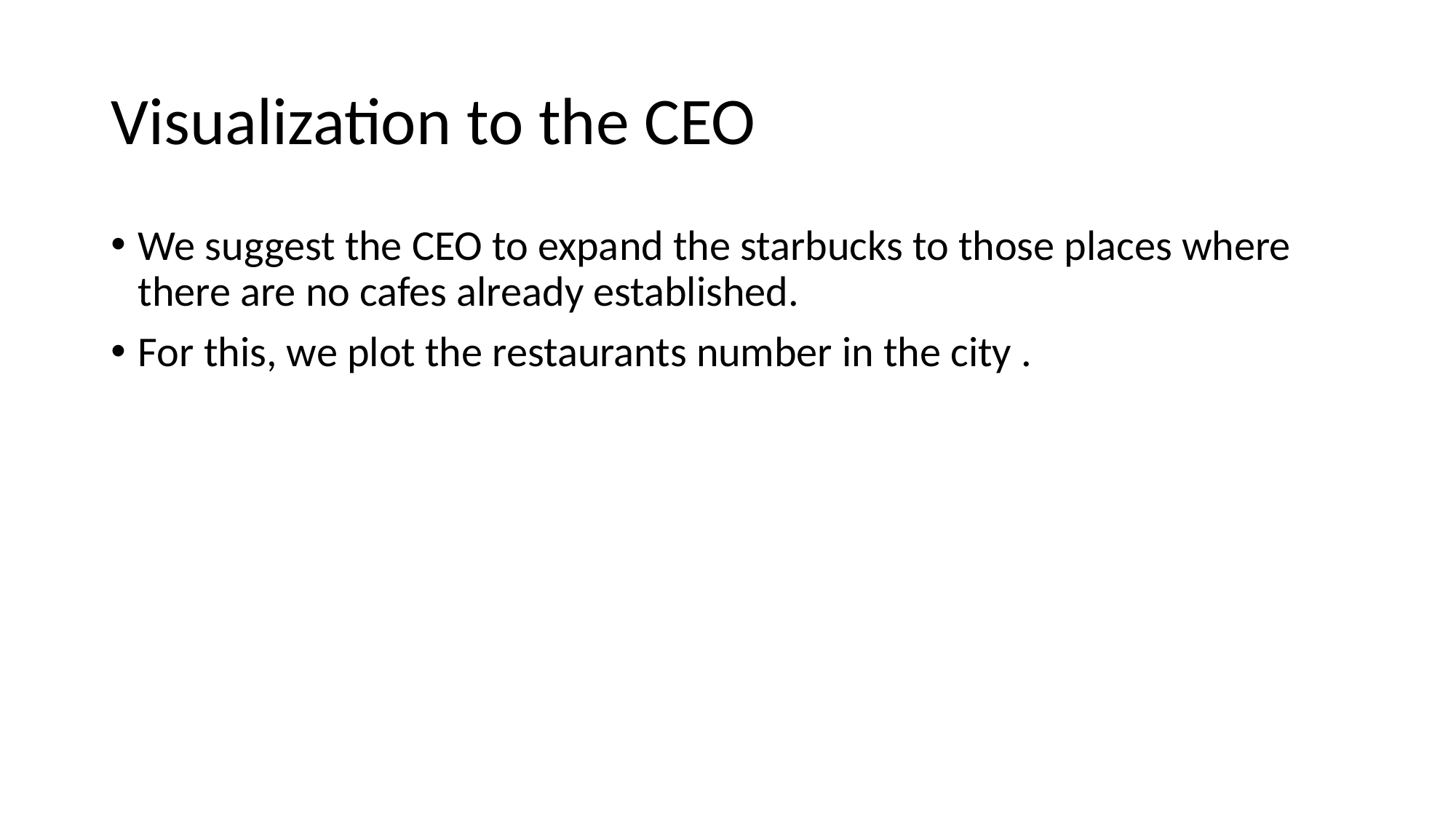

# Visualization to the CEO
We suggest the CEO to expand the starbucks to those places where there are no cafes already established.
For this, we plot the restaurants number in the city .